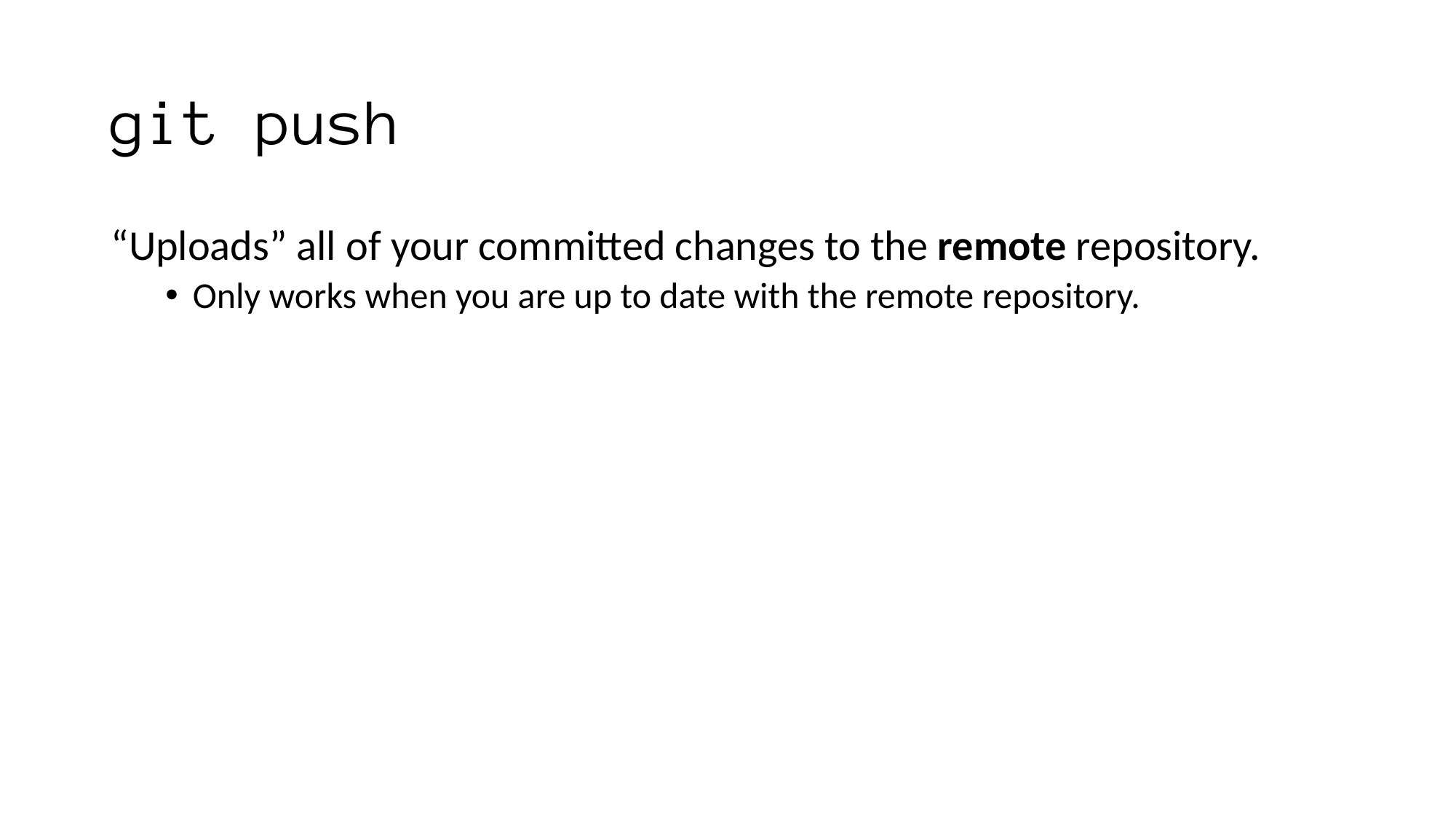

# git push
“Uploads” all of your committed changes to the remote repository.
Only works when you are up to date with the remote repository.